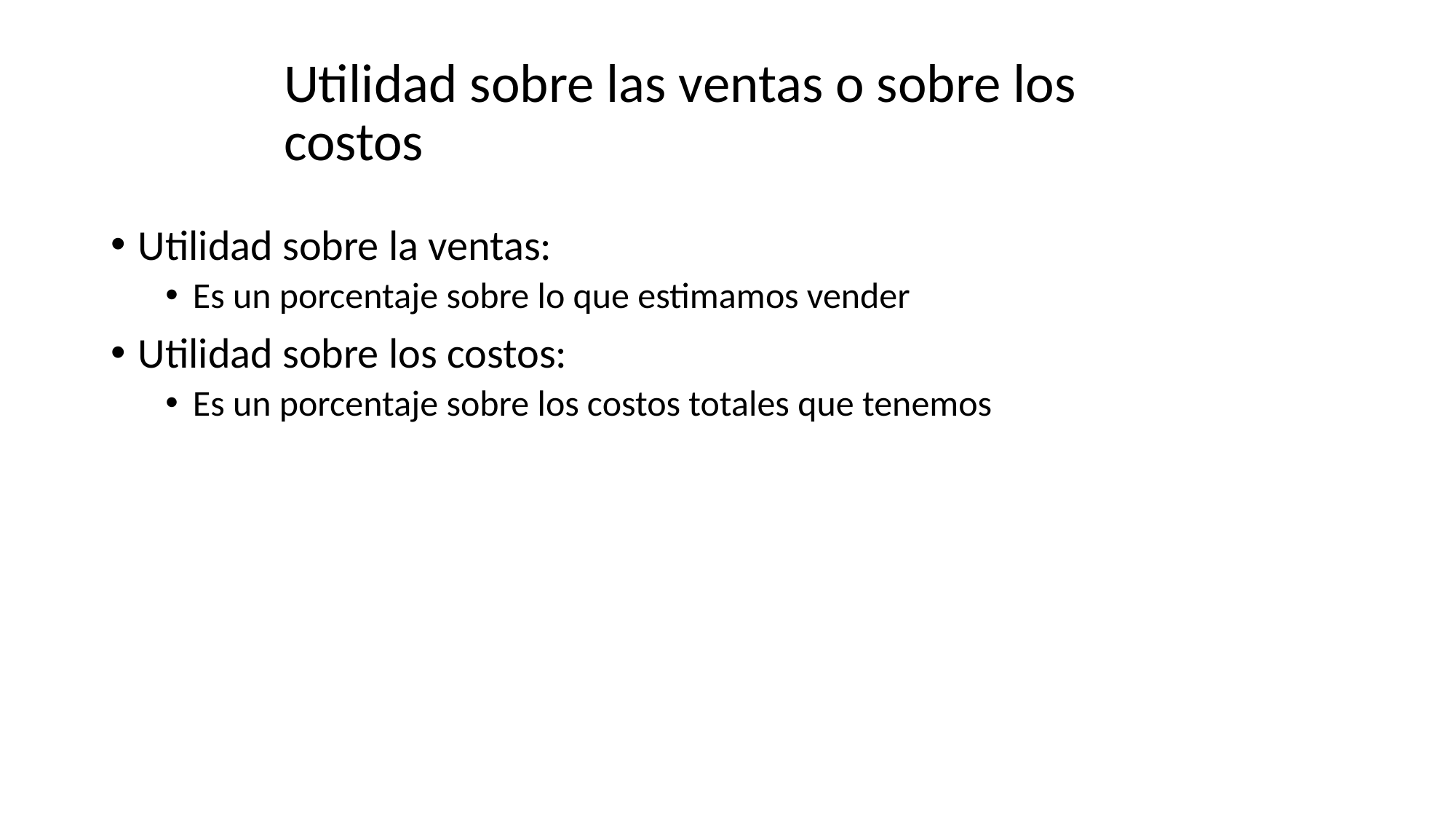

# Utilidad sobre las ventas o sobre los costos
Utilidad sobre la ventas:
Es un porcentaje sobre lo que estimamos vender
Utilidad sobre los costos:
Es un porcentaje sobre los costos totales que tenemos